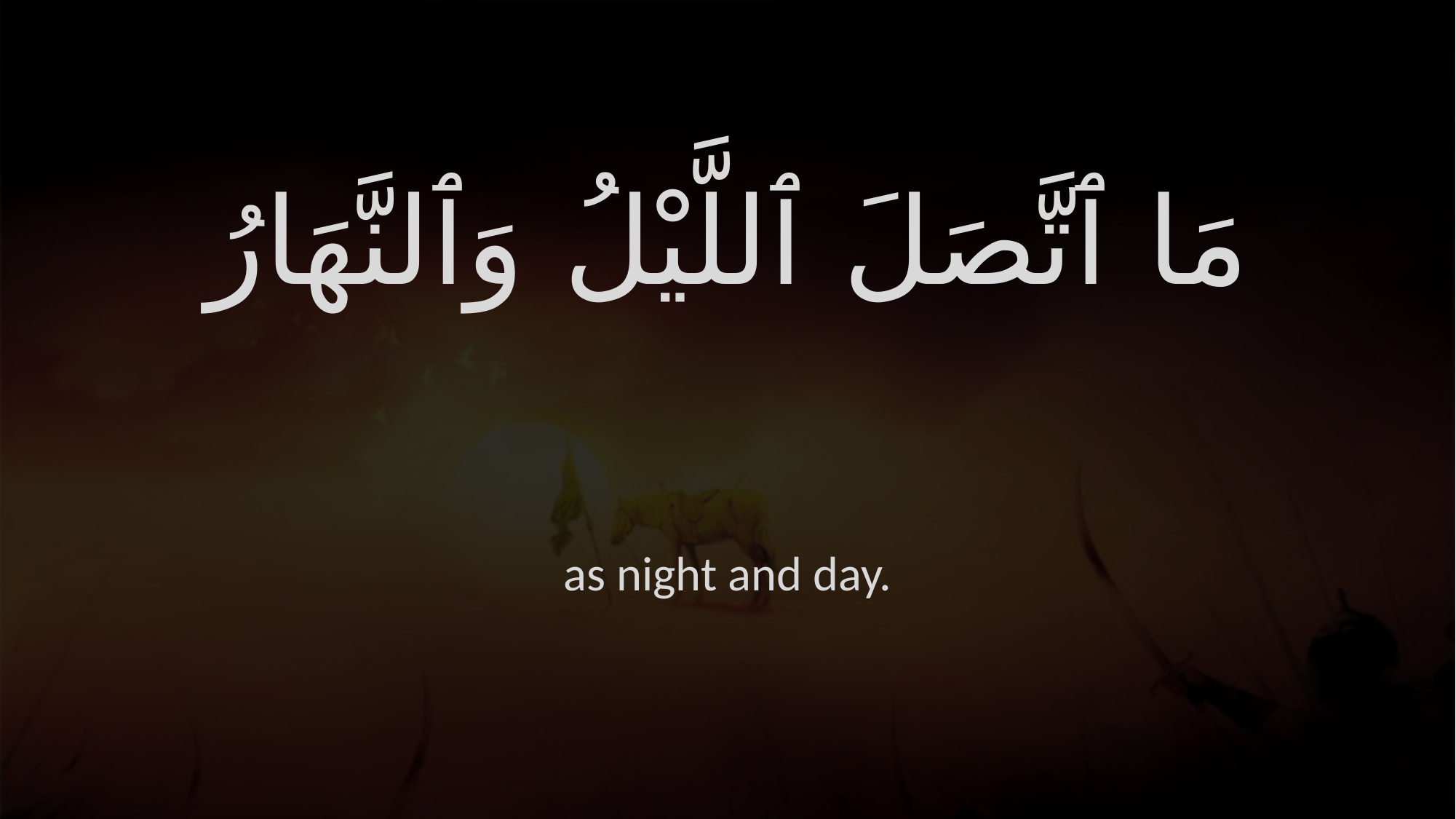

# مَا ٱتَّصَلَ ٱللَّيْلُ وَٱلنَّهَارُ
as night and day.